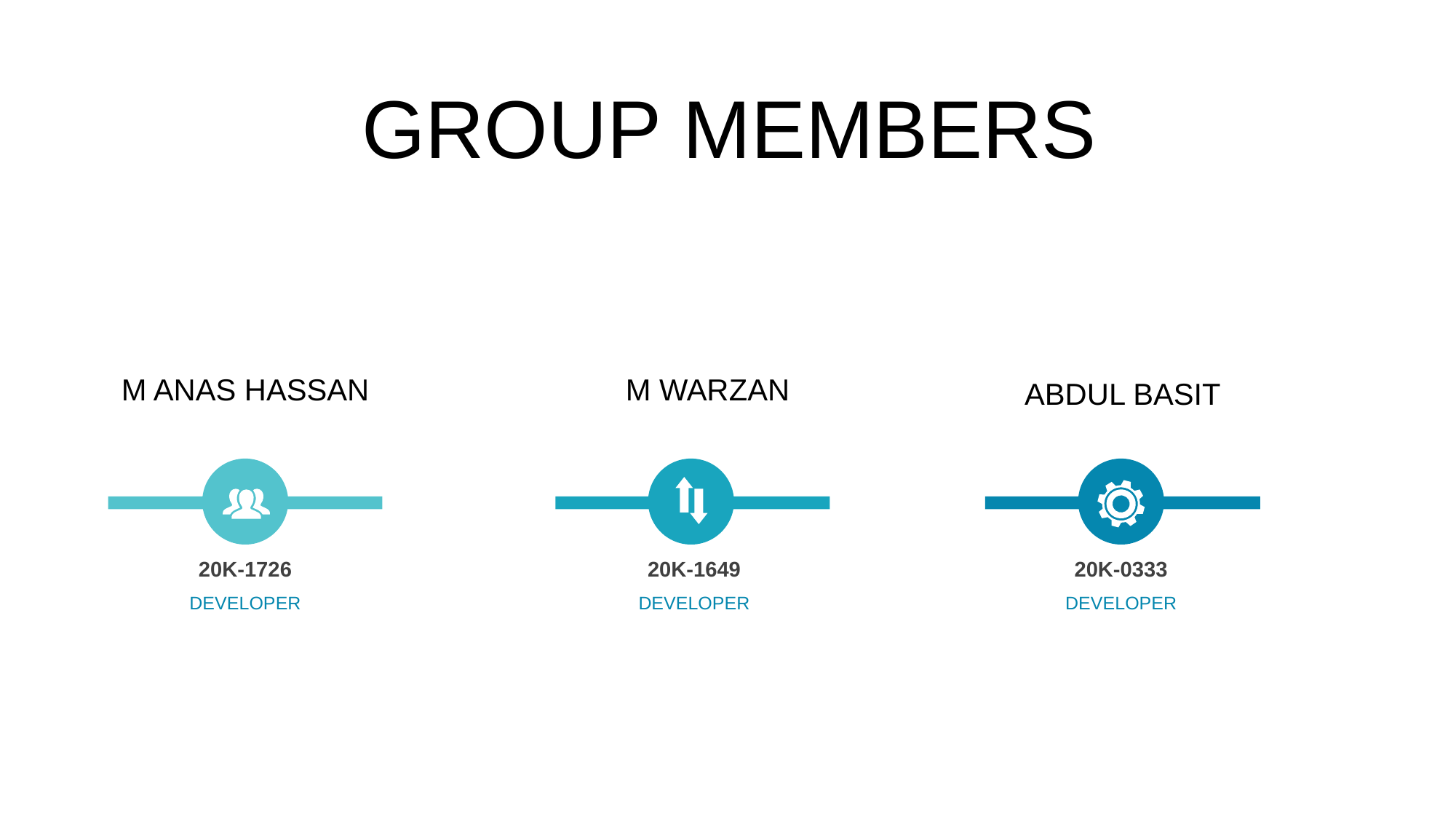

GROUP MEMBERS
M ANAS HASSAN
M WARZAN
ABDUL BASIT

20K-1726
DEVELOPER
20K-1649
DEVELOPER
20K-0333
DEVELOPER